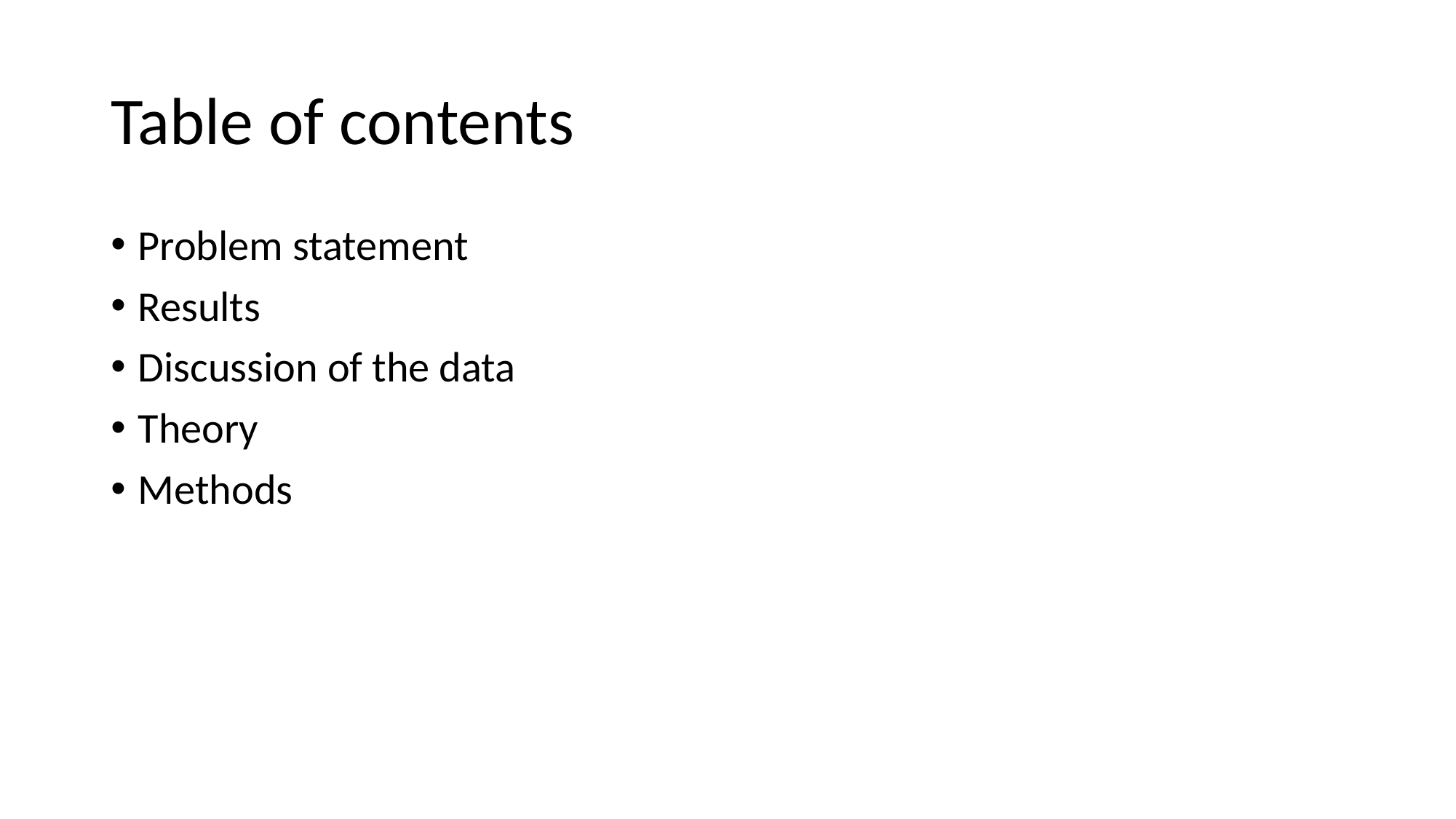

# Table of contents
Problem statement
Results
Discussion of the data
Theory
Methods